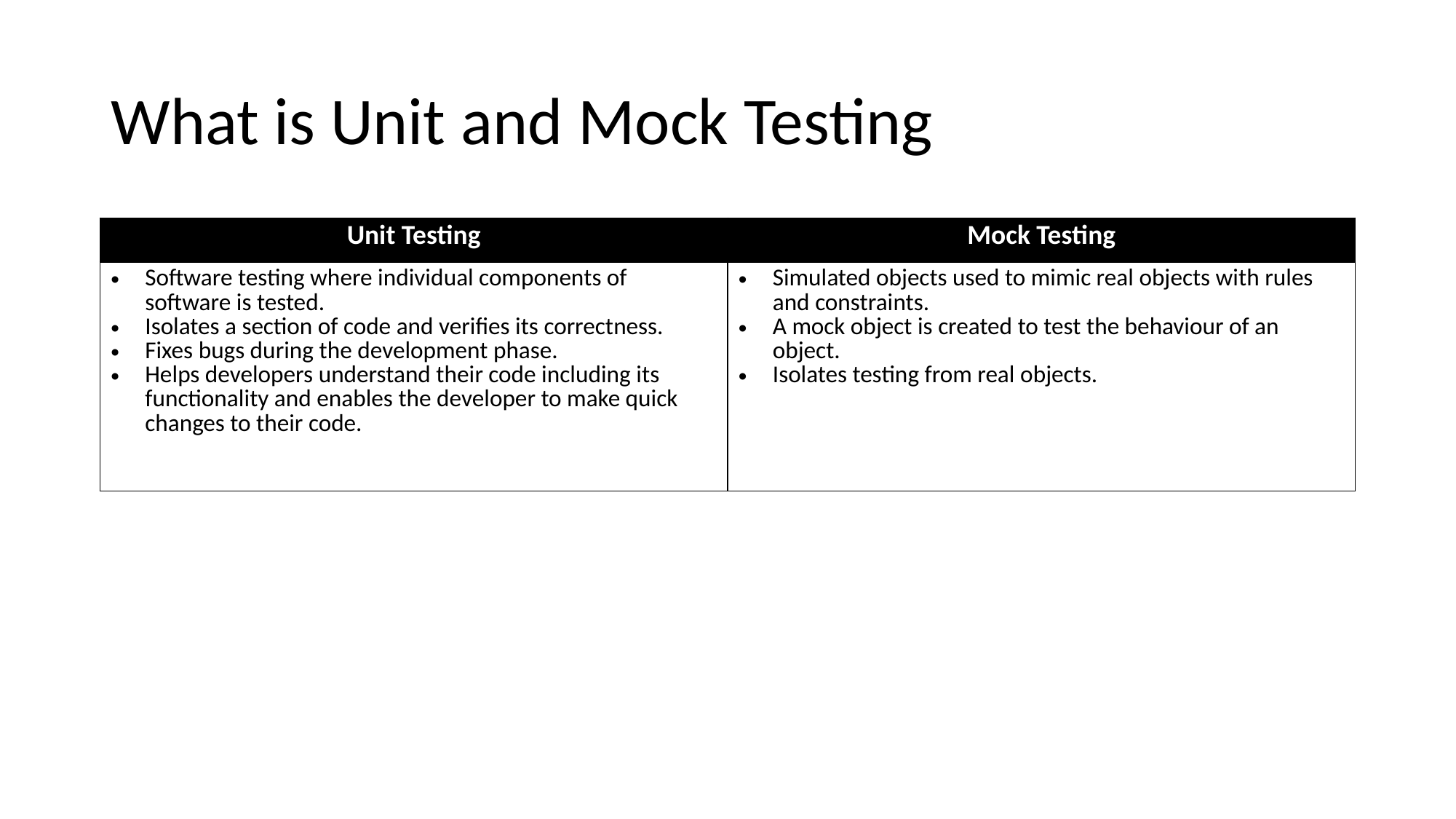

# What is Unit and Mock Testing
| Unit Testing | Mock Testing |
| --- | --- |
| Software testing where individual components of software is tested. Isolates a section of code and verifies its correctness. Fixes bugs during the development phase. Helps developers understand their code including its functionality and enables the developer to make quick changes to their code. | Simulated objects used to mimic real objects with rules and constraints. A mock object is created to test the behaviour of an object. Isolates testing from real objects. |